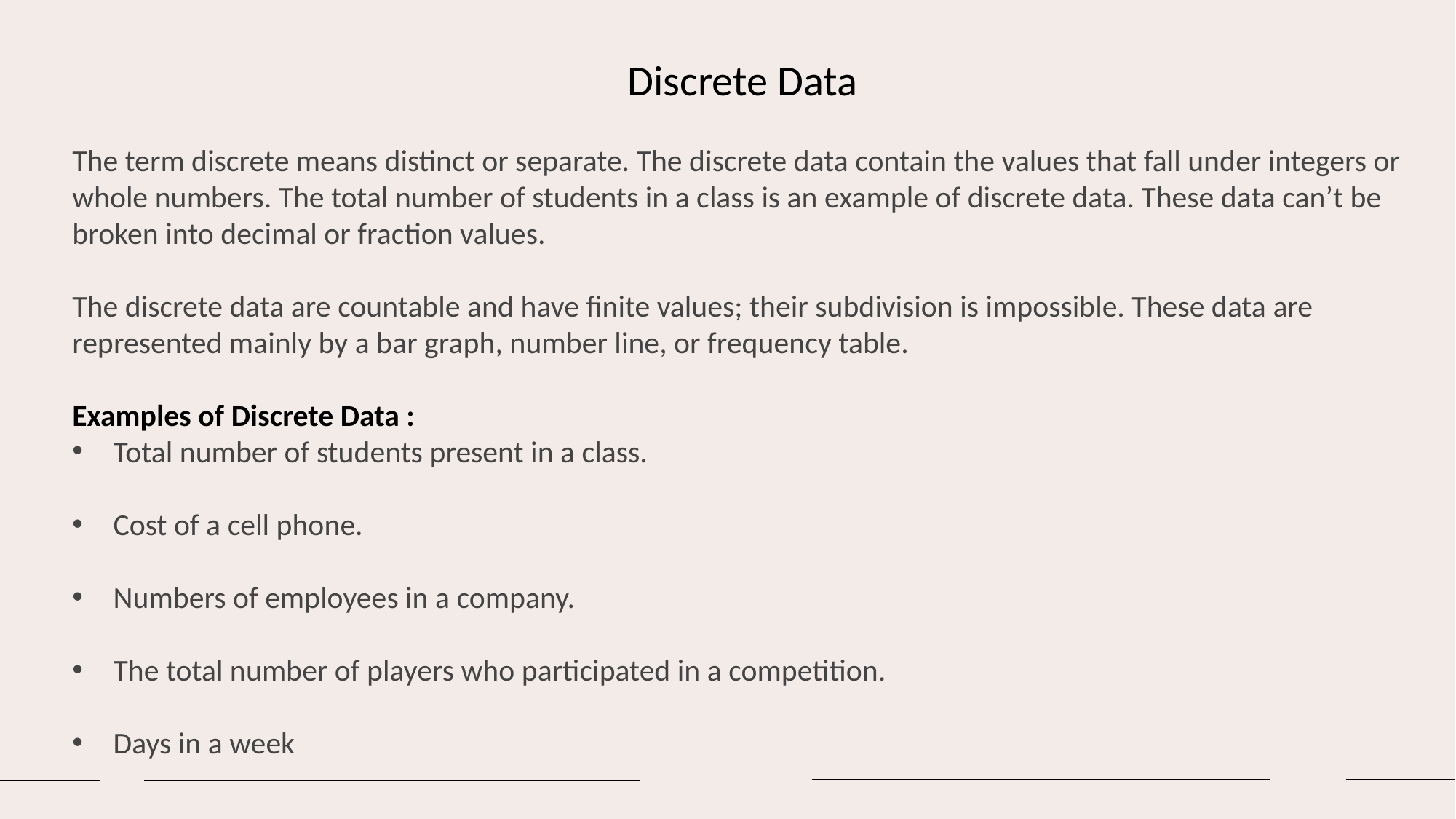

Discrete Data

The term discrete means distinct or separate. The discrete data contain the values that fall under integers or whole numbers. The total number of students in a class is an example of discrete data. These data can’t be broken into decimal or fraction values.

The discrete data are countable and have finite values; their subdivision is impossible. These data are represented mainly by a bar graph, number line, or frequency table.

Examples of Discrete Data :
Total number of students present in a class.

Cost of a cell phone.

Numbers of employees in a company.

The total number of players who participated in a competition.

Days in a week